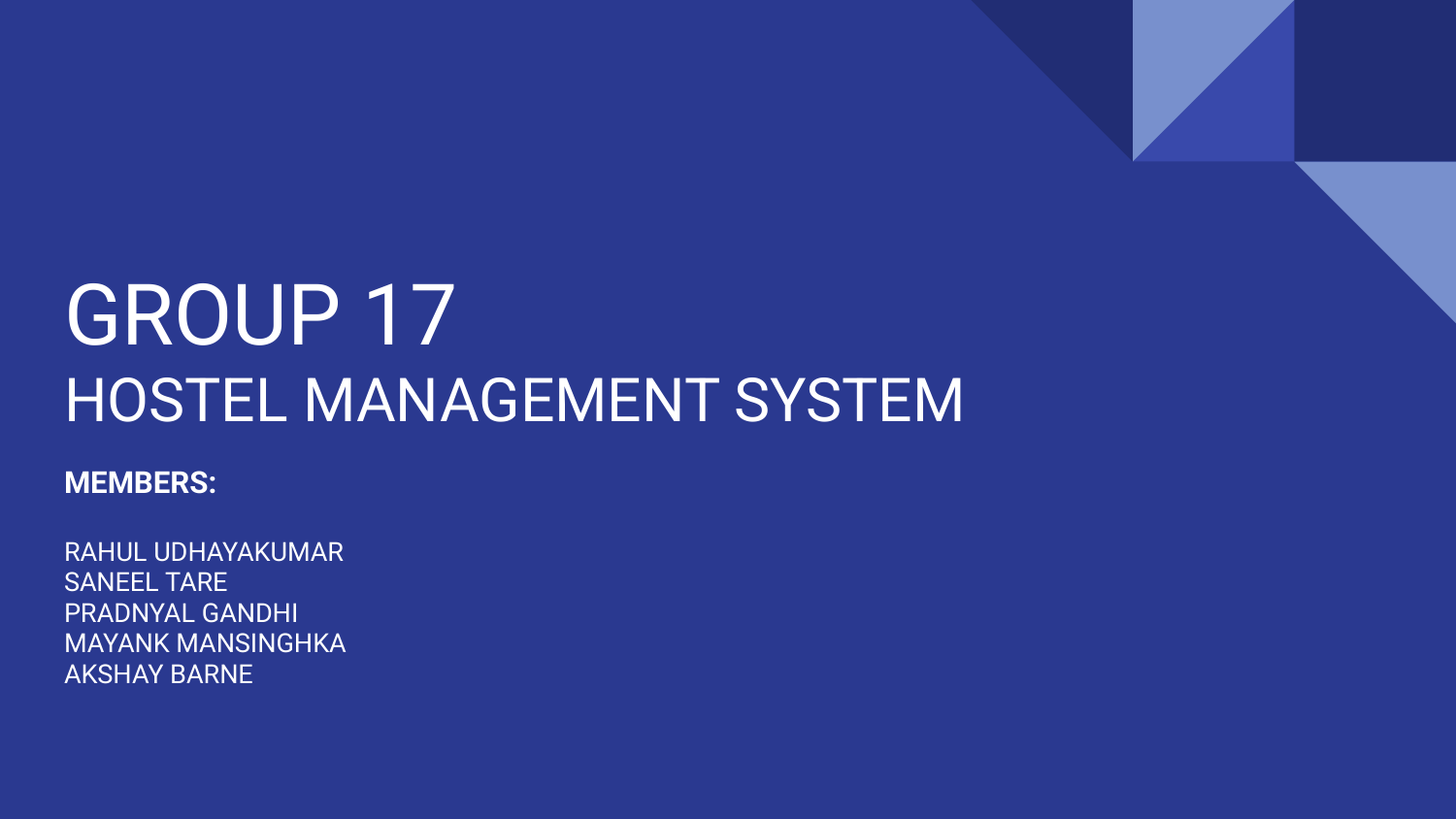

# GROUP 17
HOSTEL MANAGEMENT SYSTEM
MEMBERS:

RAHUL UDHAYAKUMAR
SANEEL TARE
PRADNYAL GANDHI
MAYANK MANSINGHKA
AKSHAY BARNE